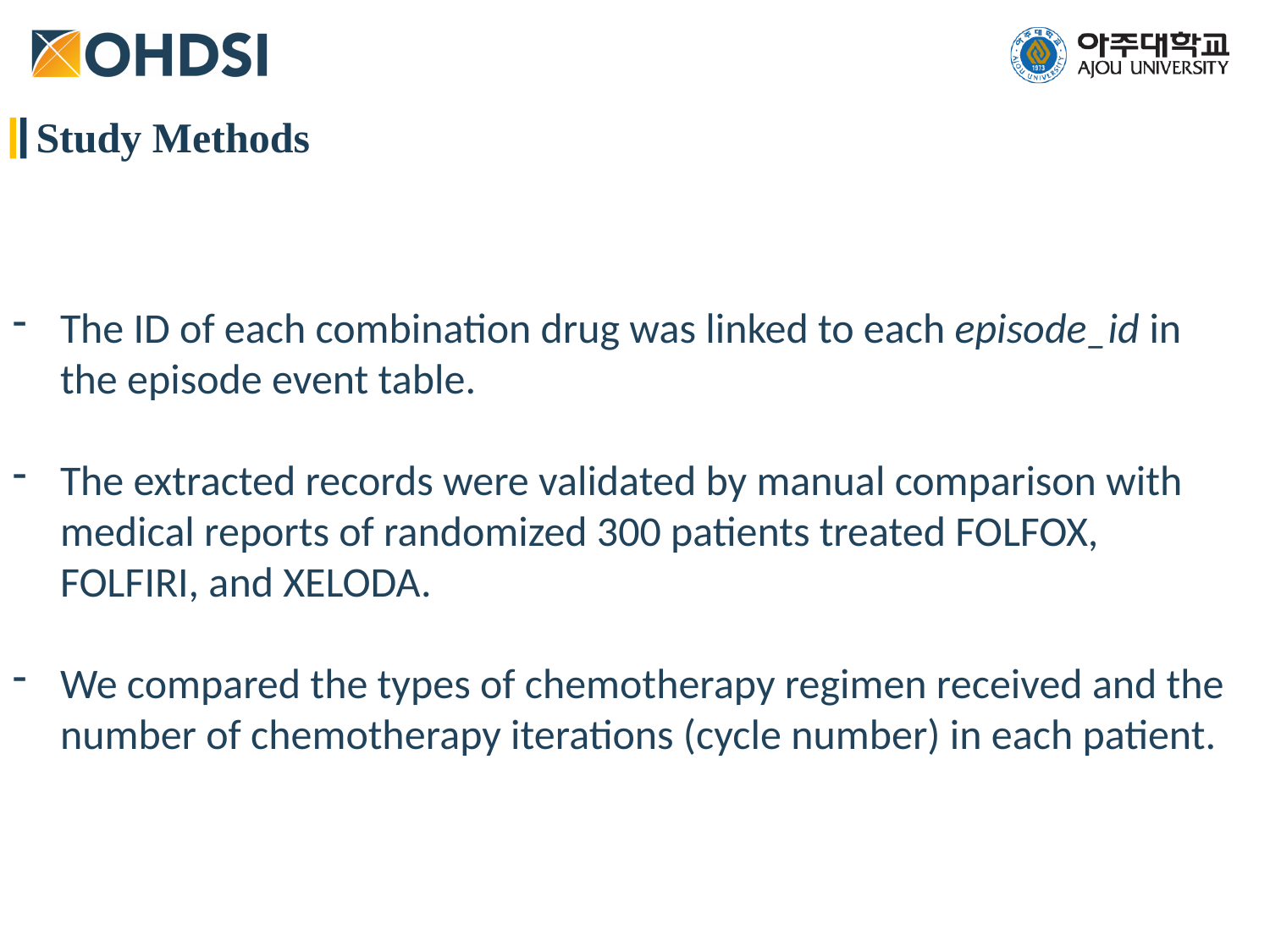

Study Methods

The ID of each combination drug was linked to each episode_id in the episode event table.

The extracted records were validated by manual comparison with medical reports of randomized 300 patients treated FOLFOX, FOLFIRI, and XELODA.

We compared the types of chemotherapy regimen received and the number of chemotherapy iterations (cycle number) in each patient.